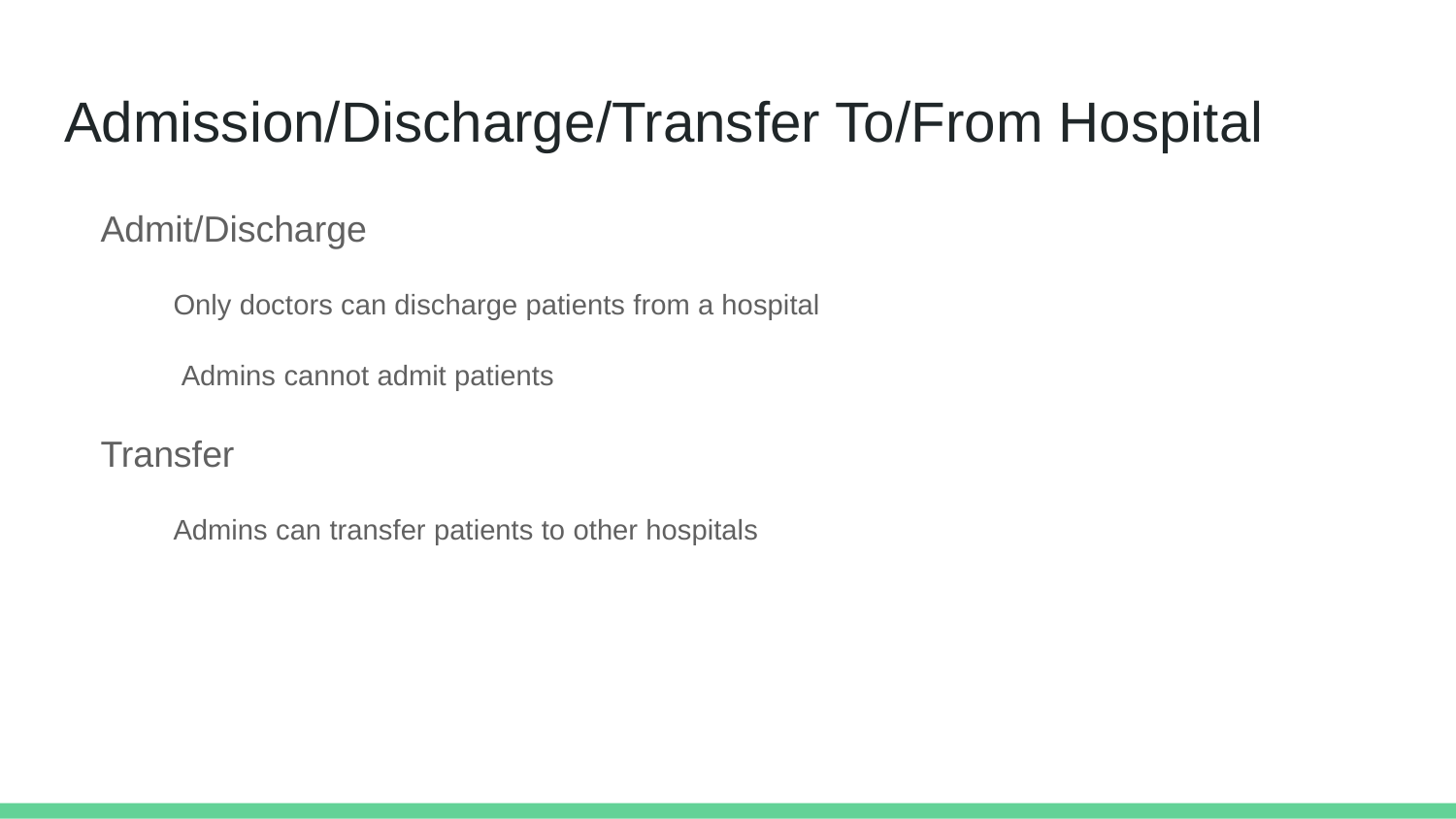

# Admission/Discharge/Transfer To/From Hospital
Admit/Discharge
Only doctors can discharge patients from a hospital
 Admins cannot admit patients
Transfer
Admins can transfer patients to other hospitals